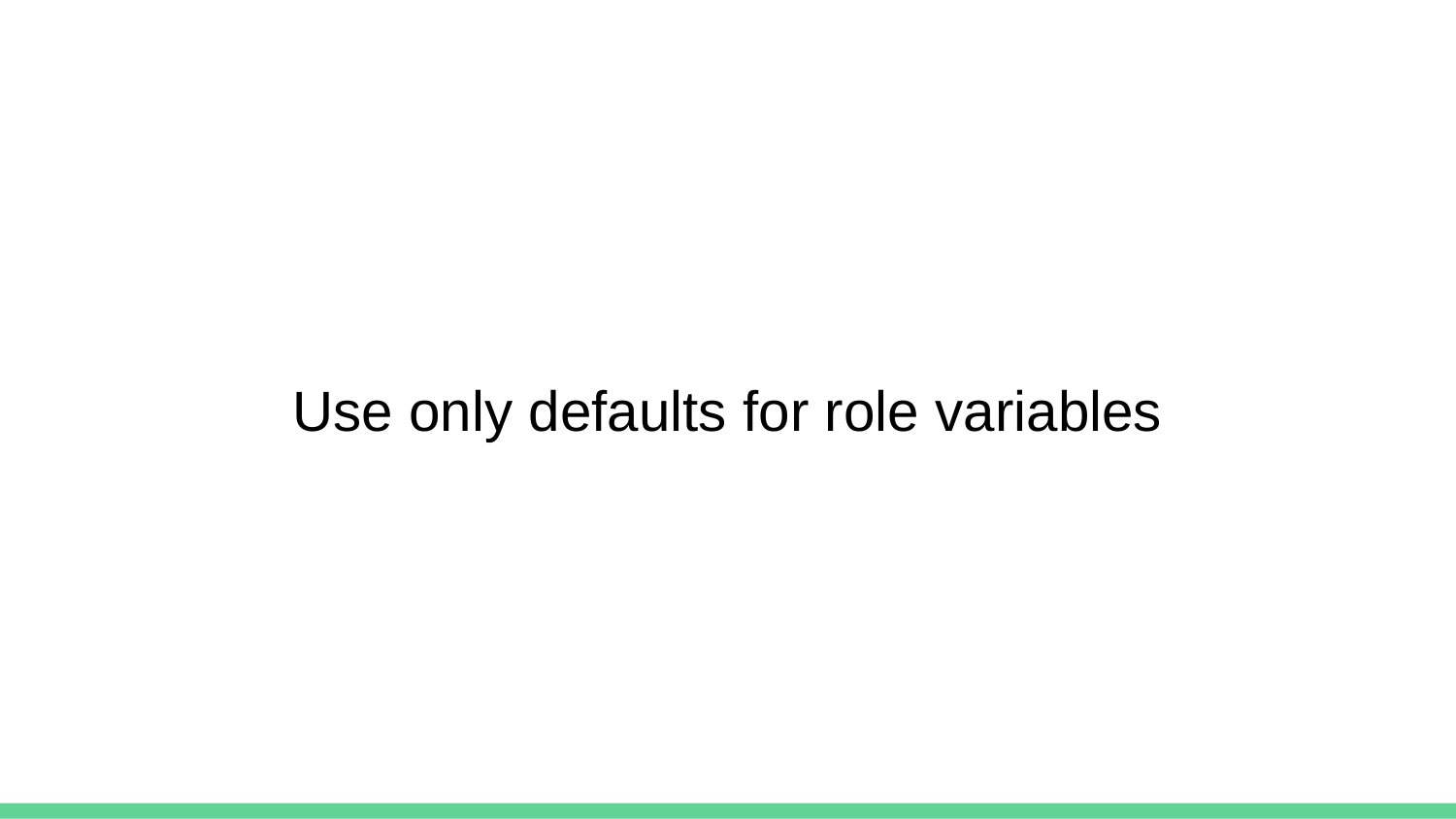

# Use only defaults for role variables